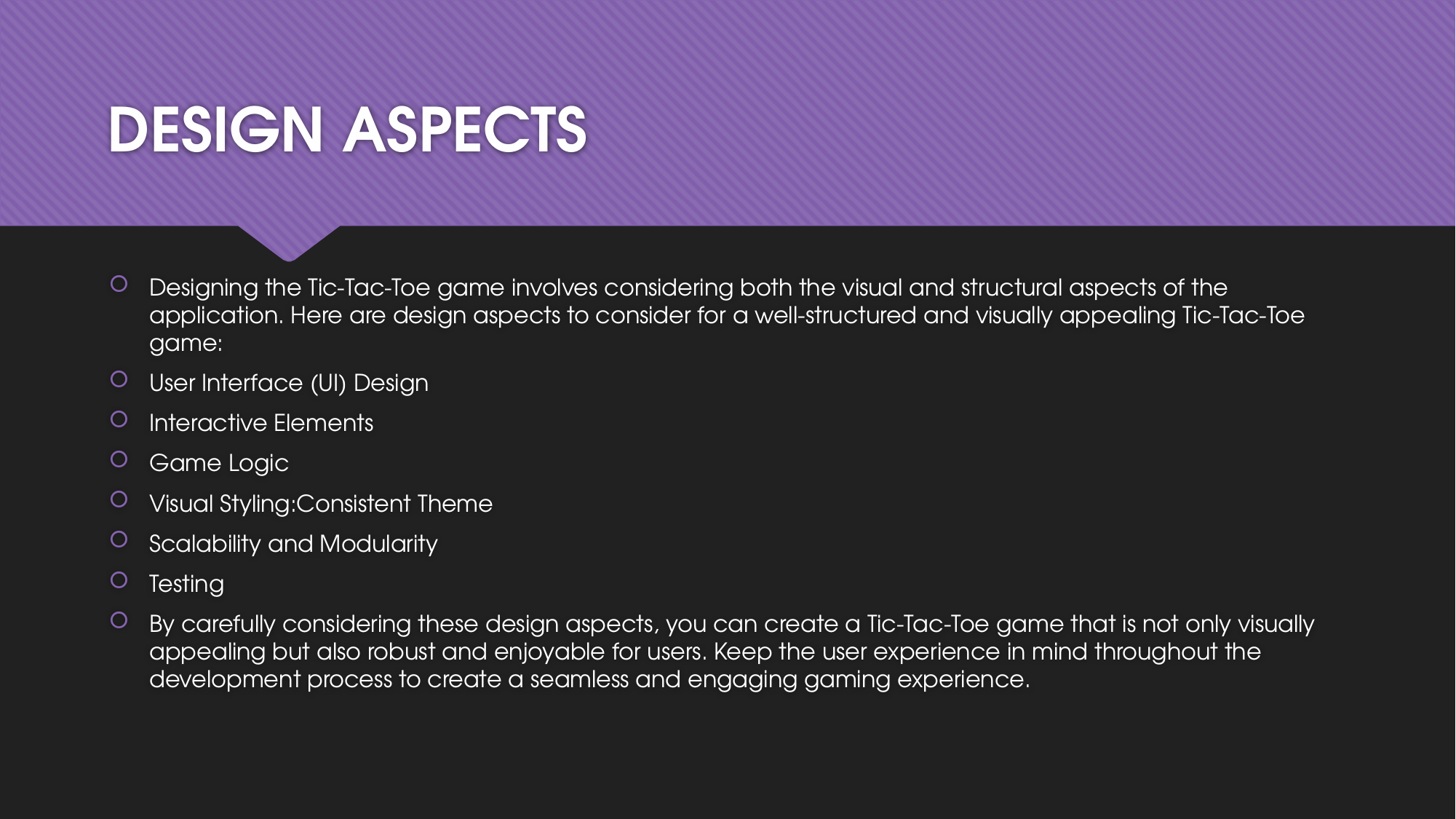

# DESIGN ASPECTS
Designing the Tic-Tac-Toe game involves considering both the visual and structural aspects of the application. Here are design aspects to consider for a well-structured and visually appealing Tic-Tac-Toe game:
User Interface (UI) Design
Interactive Elements
Game Logic
Visual Styling:Consistent Theme
Scalability and Modularity
Testing
By carefully considering these design aspects, you can create a Tic-Tac-Toe game that is not only visually appealing but also robust and enjoyable for users. Keep the user experience in mind throughout the development process to create a seamless and engaging gaming experience.